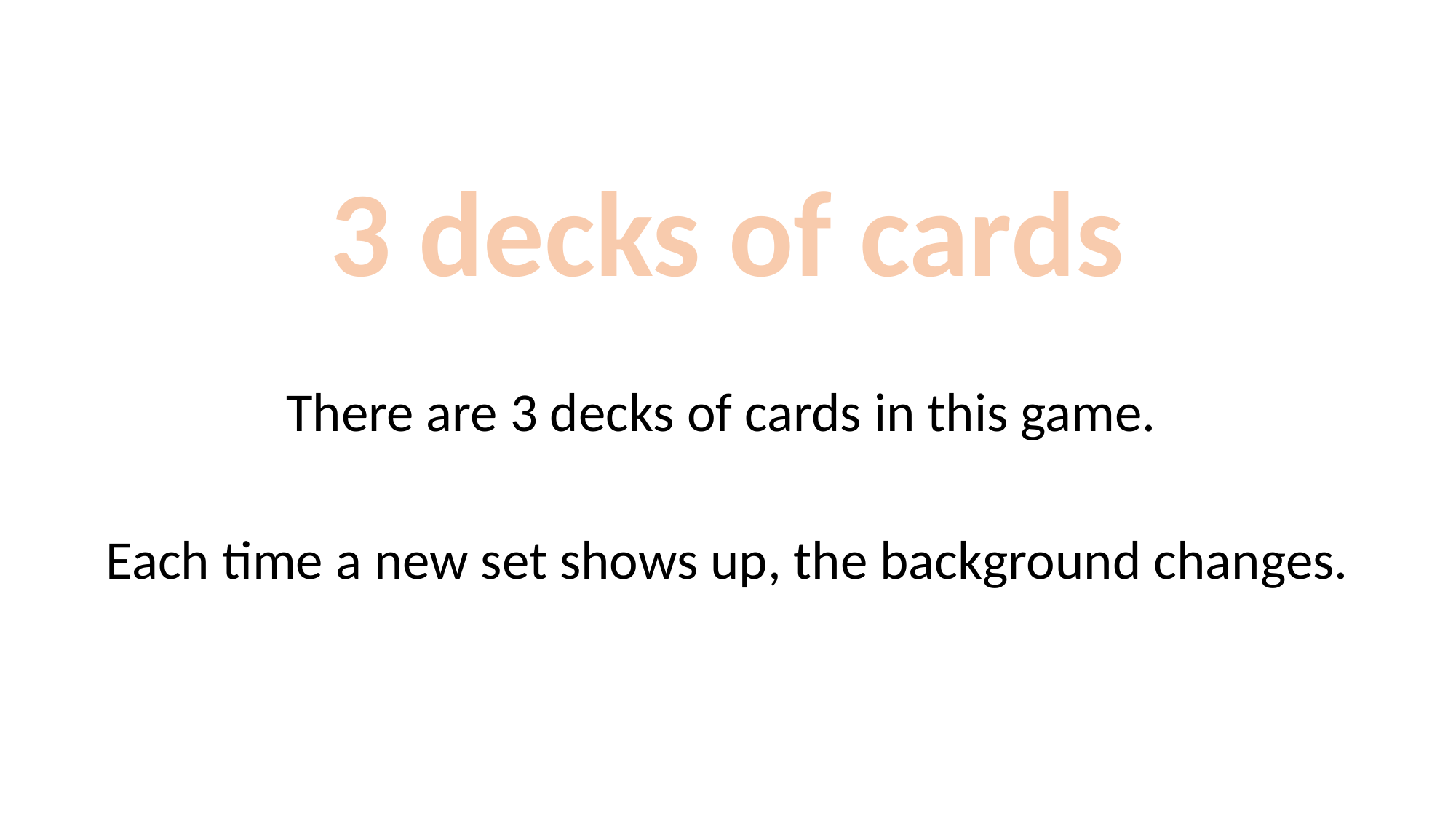

There are 3 decks of cards in this game.

Each time a new set shows up, the background changes.
3 decks of cards